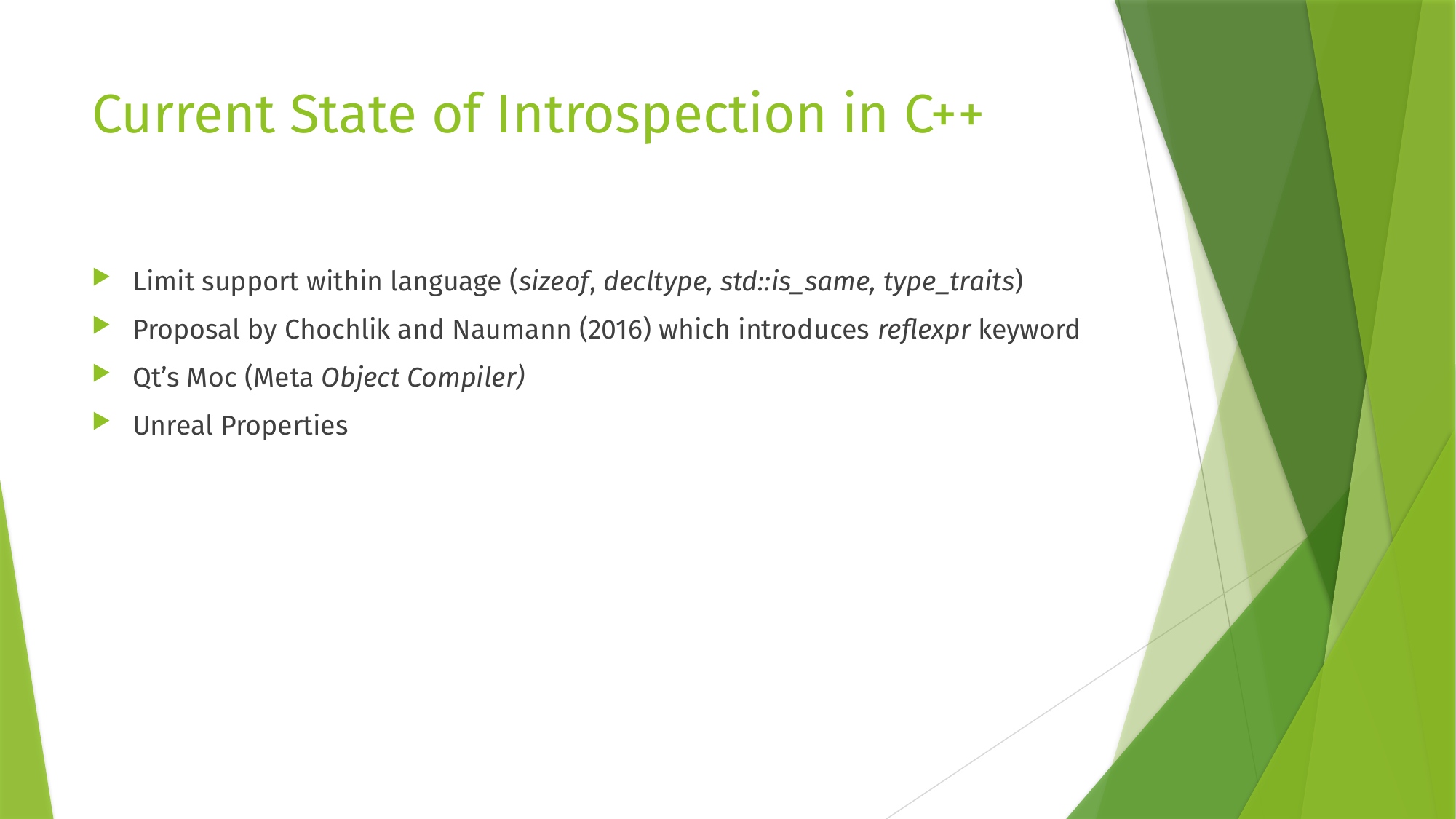

# Current State of Introspection in C++
Limit support within language (sizeof, decltype, std::is_same, type_traits)
Proposal by Chochlik and Naumann (2016) which introduces reflexpr keyword
Qt’s Moc (Meta Object Compiler)
Unreal Properties